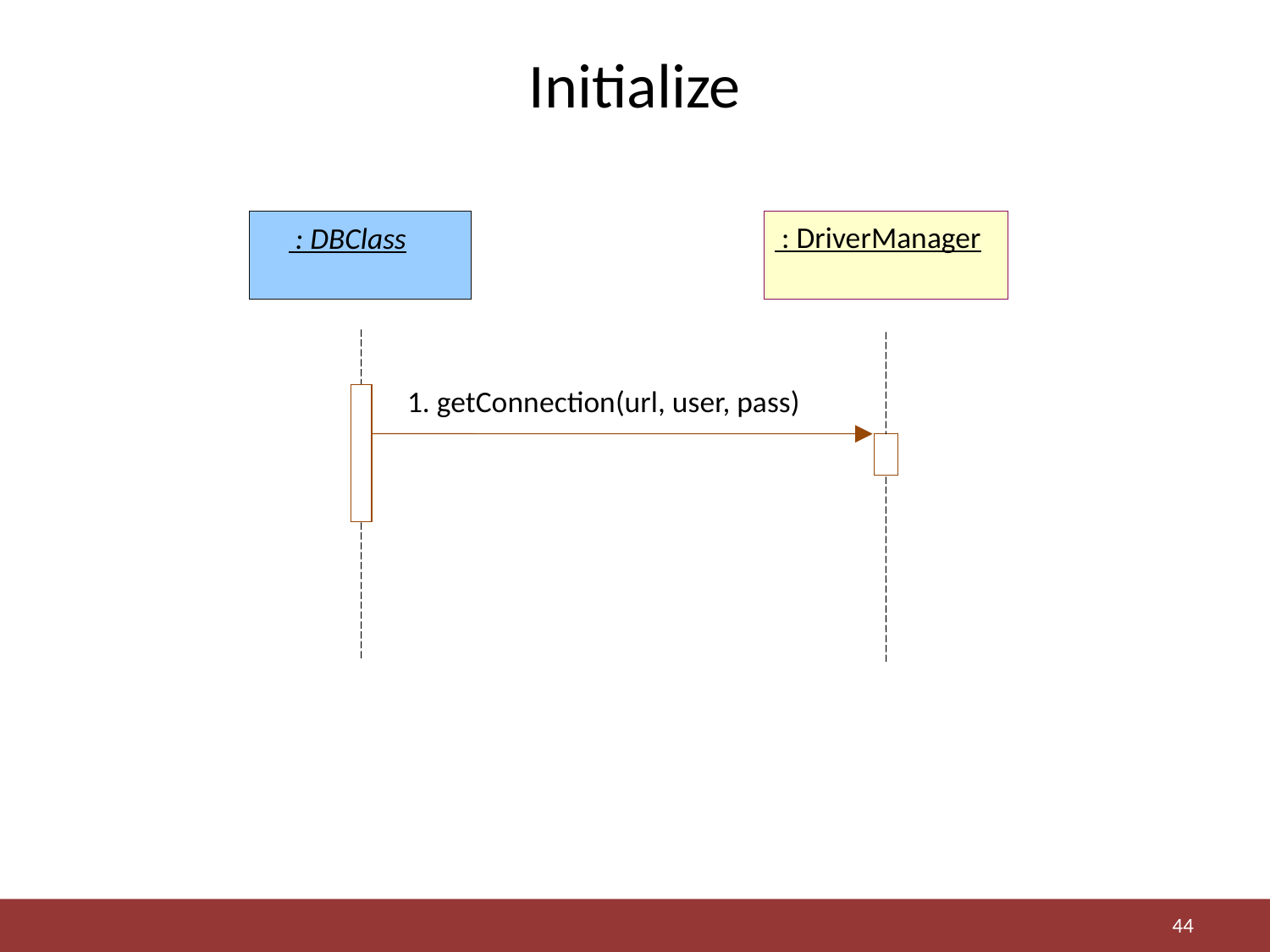

# Initialize

 : DriverManager
 : DBClass

1. getConnection(url, user, pass)

44